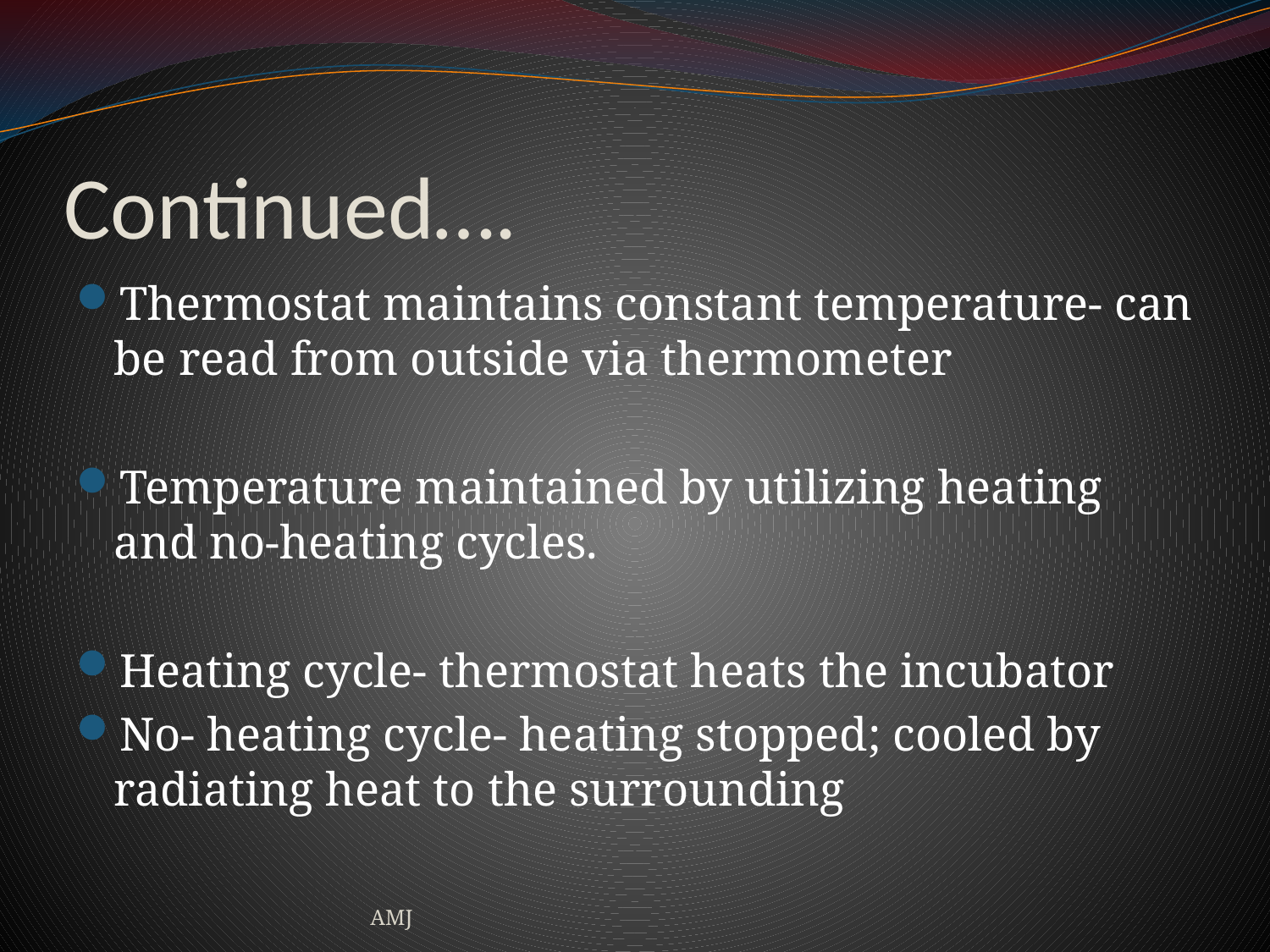

# Continued….
Thermostat maintains constant temperature- can be read from outside via thermometer

Temperature maintained by utilizing heating and no-heating cycles.

Heating cycle- thermostat heats the incubator
No- heating cycle- heating stopped; cooled by radiating heat to the surrounding
AMJ